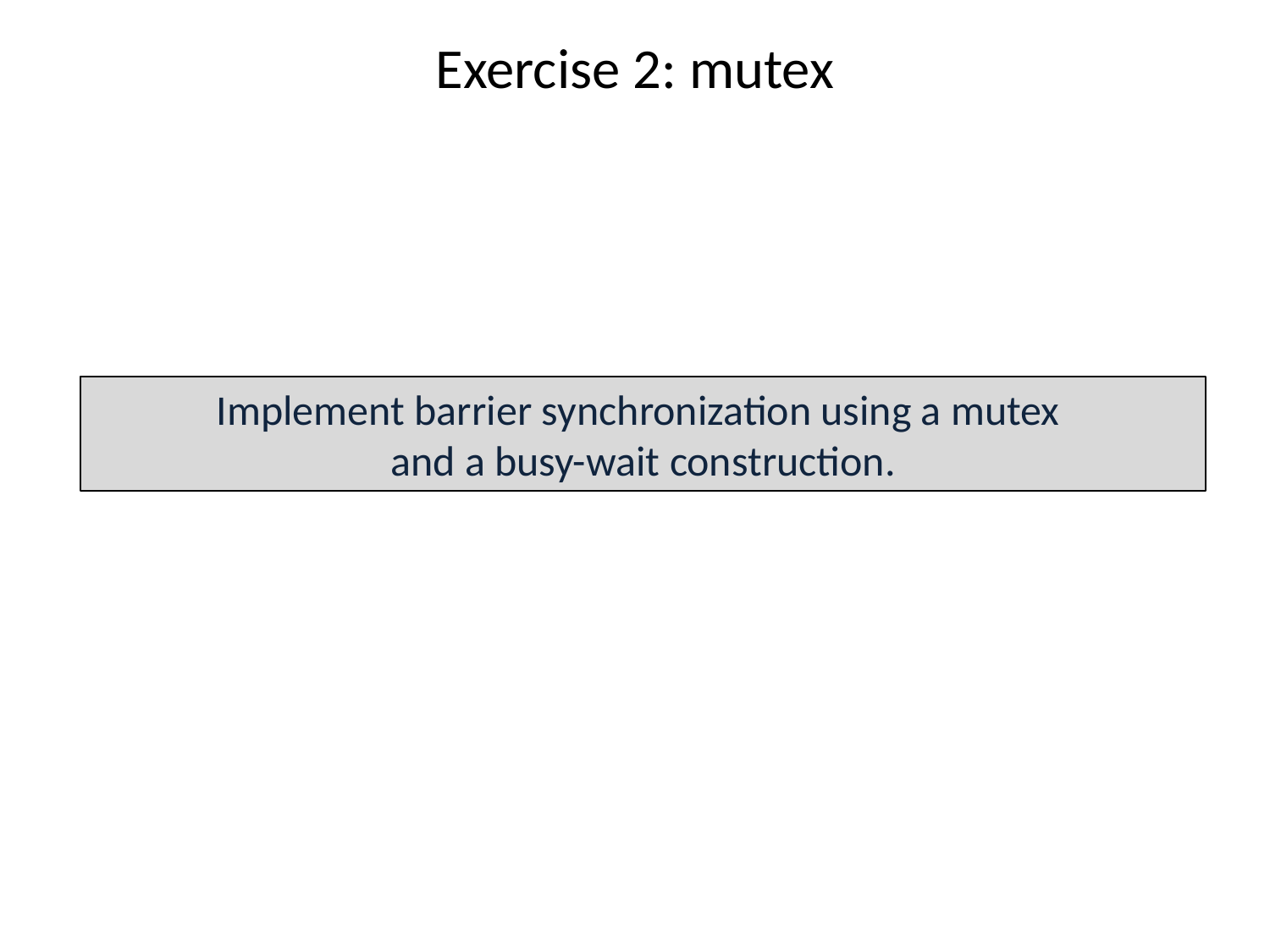

# Exercise 2: mutex
Implement barrier synchronization using a mutex
and a busy-wait construction.